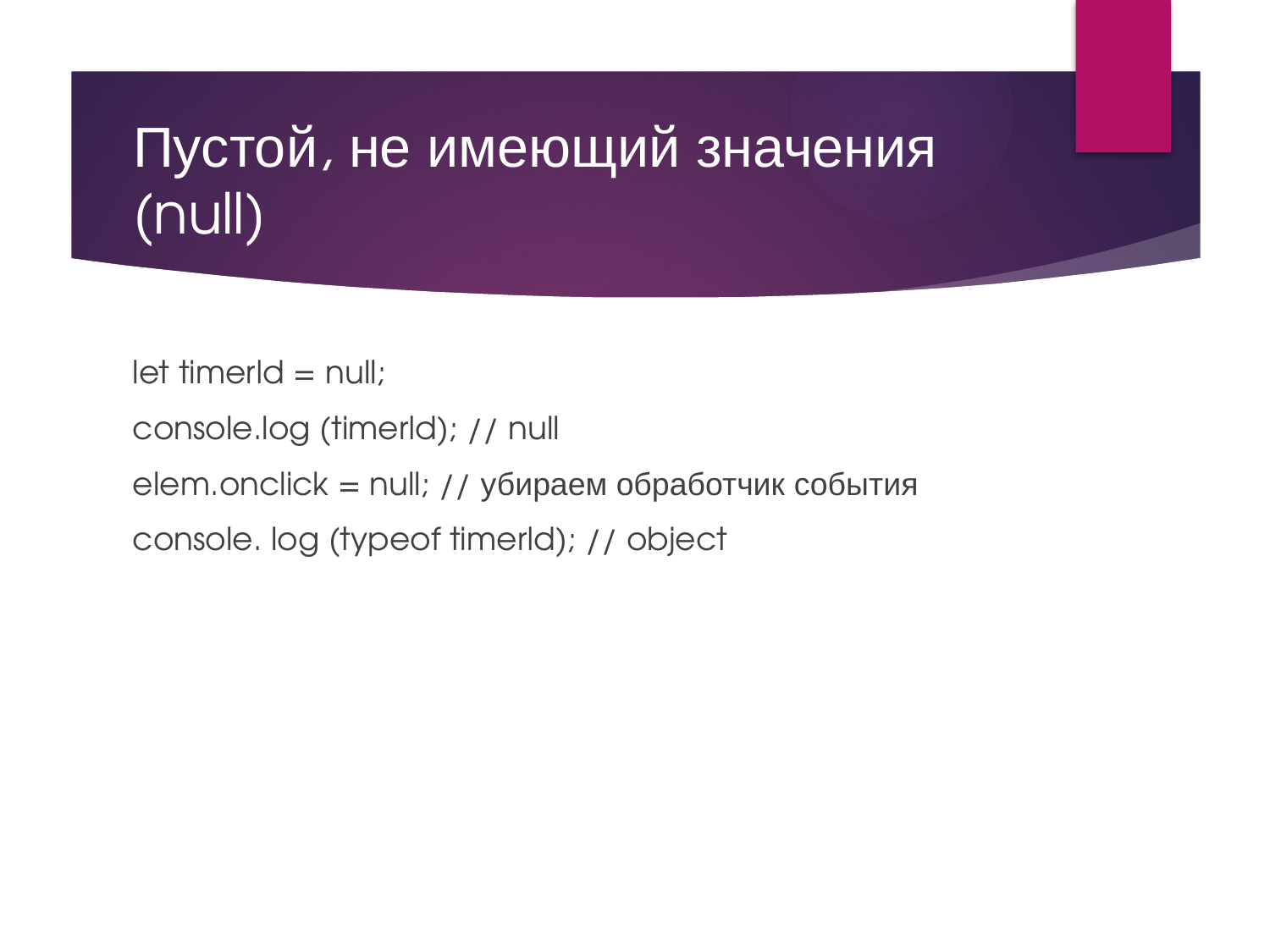

# Пустой, не имеющий значения (null)
let timerId = null;
console.log (timerId); // null
elem.onclick = null; // убираем обработчик события
console. log (typeof timerId); // object